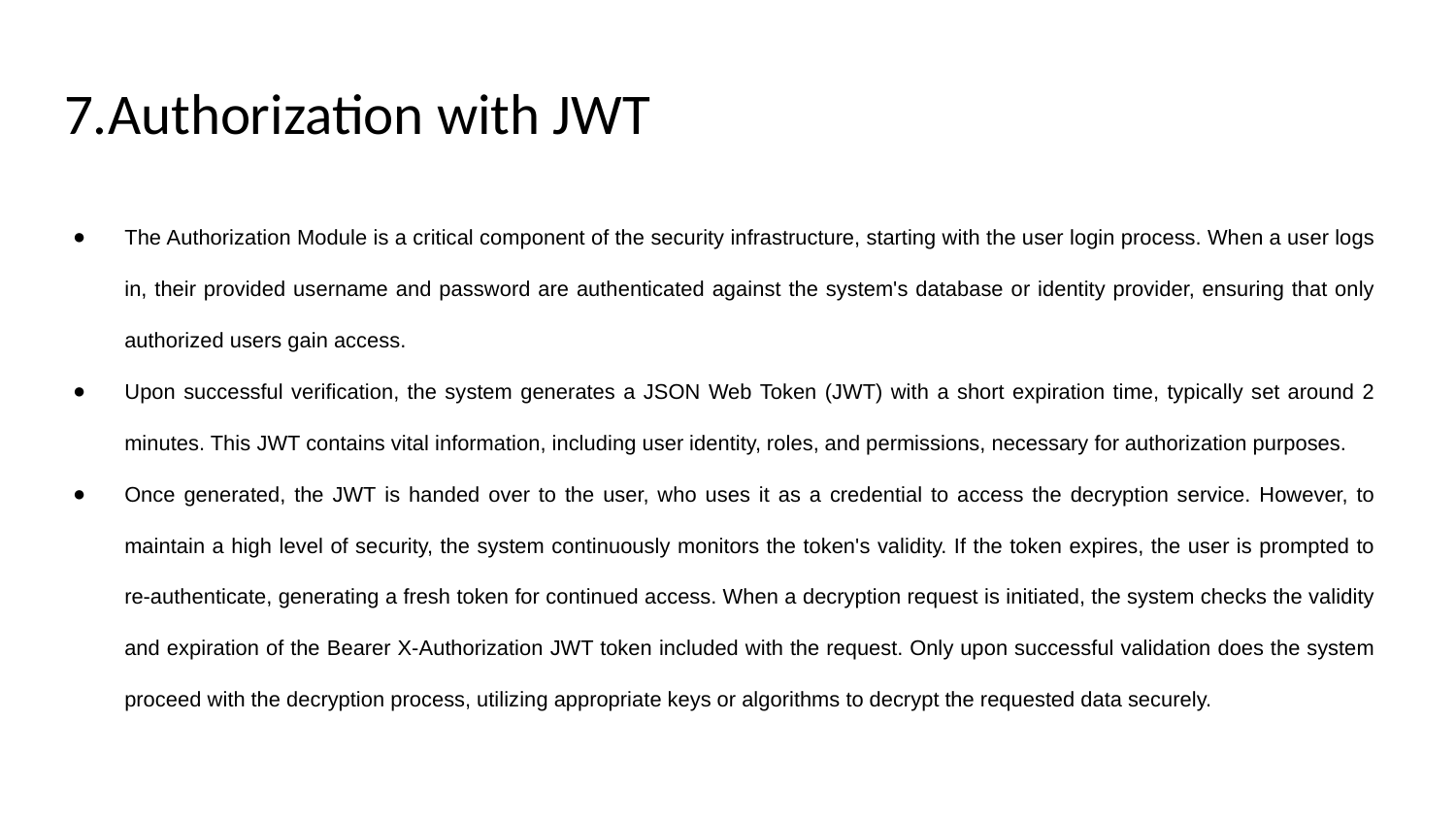

# 7.Authorization with JWT
The Authorization Module is a critical component of the security infrastructure, starting with the user login process. When a user logs in, their provided username and password are authenticated against the system's database or identity provider, ensuring that only authorized users gain access.
Upon successful verification, the system generates a JSON Web Token (JWT) with a short expiration time, typically set around 2 minutes. This JWT contains vital information, including user identity, roles, and permissions, necessary for authorization purposes.
Once generated, the JWT is handed over to the user, who uses it as a credential to access the decryption service. However, to maintain a high level of security, the system continuously monitors the token's validity. If the token expires, the user is prompted to re-authenticate, generating a fresh token for continued access. When a decryption request is initiated, the system checks the validity and expiration of the Bearer X-Authorization JWT token included with the request. Only upon successful validation does the system proceed with the decryption process, utilizing appropriate keys or algorithms to decrypt the requested data securely.